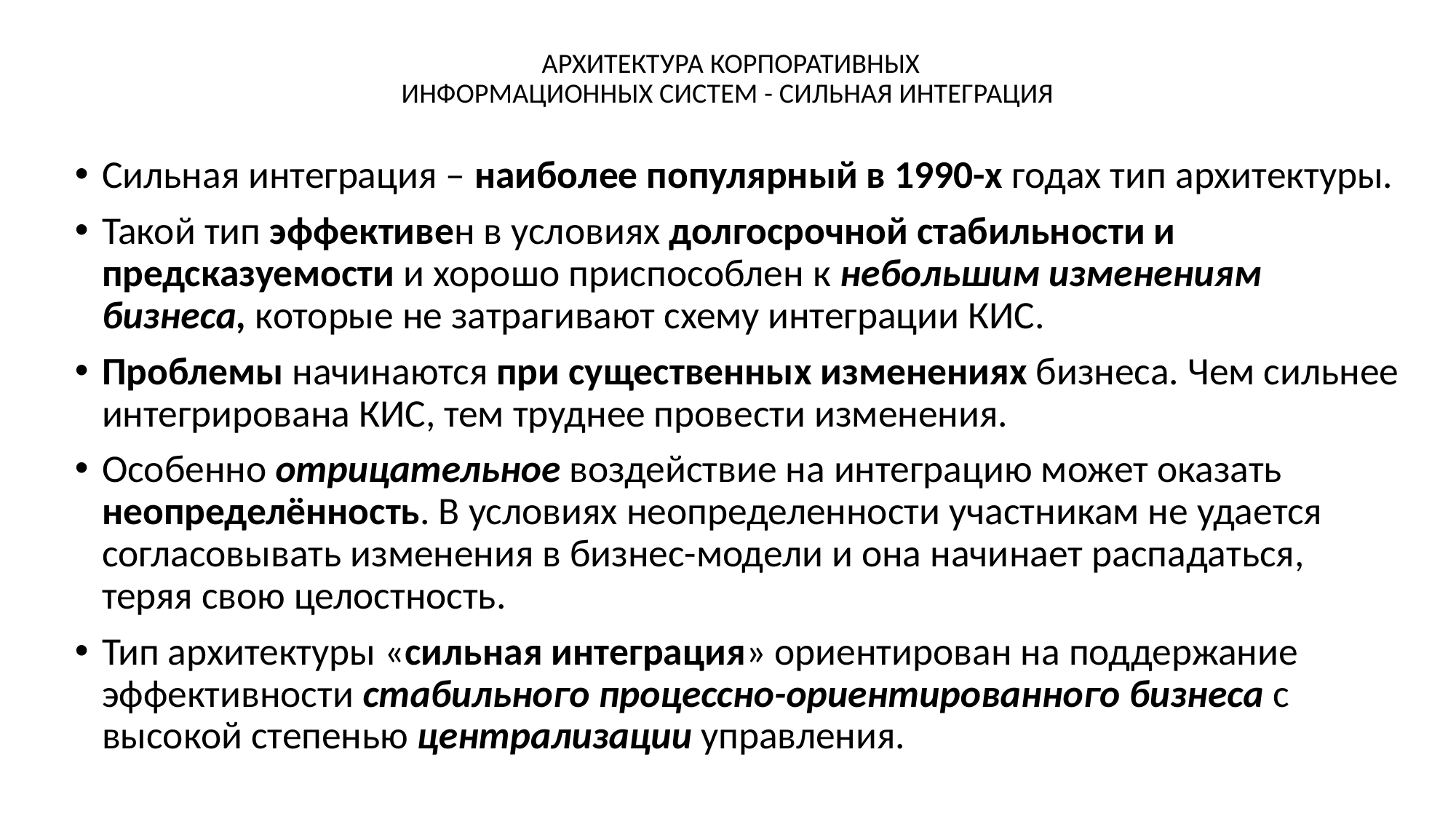

# АРХИТЕКТУРА КОРПОРАТИВНЫХ ИНФОРМАЦИОННЫХ СИСТЕМ - СИЛЬНАЯ ИНТЕГРАЦИЯ
Сильная интеграция – наиболее популярный в 1990-х годах тип архитектуры.
Такой тип эффективен в условиях долгосрочной стабильности и предсказуемости и хорошо приспособлен к небольшим изменениям бизнеса, которые не затрагивают схему интеграции КИС.
Проблемы начинаются при существенных изменениях бизнеса. Чем сильнее интегрирована КИС, тем труднее провести изменения.
Особенно отрицательное воздействие на интеграцию может оказать неопределённость. В условиях неопределенности участникам не удается согласовывать изменения в бизнес-модели и она начинает распадаться, теряя свою целостность.
Тип архитектуры «сильная интеграция» ориентирован на поддержание эффективности стабильного процессно-ориентированного бизнеса с высокой степенью централизации управления.